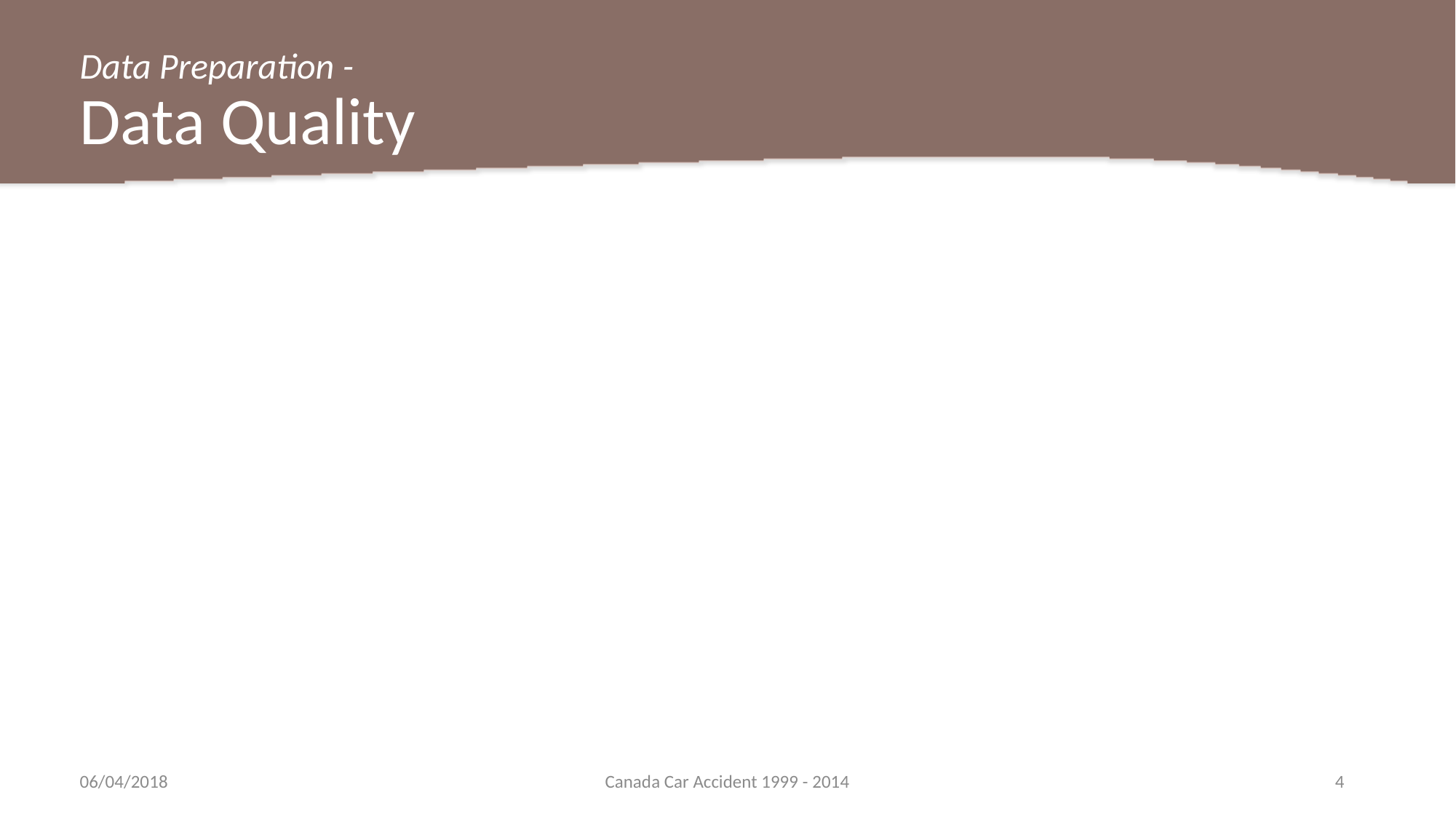

# Data Preparation - Data Quality

06/04/2018
Canada Car Accident 1999 - 2014
4